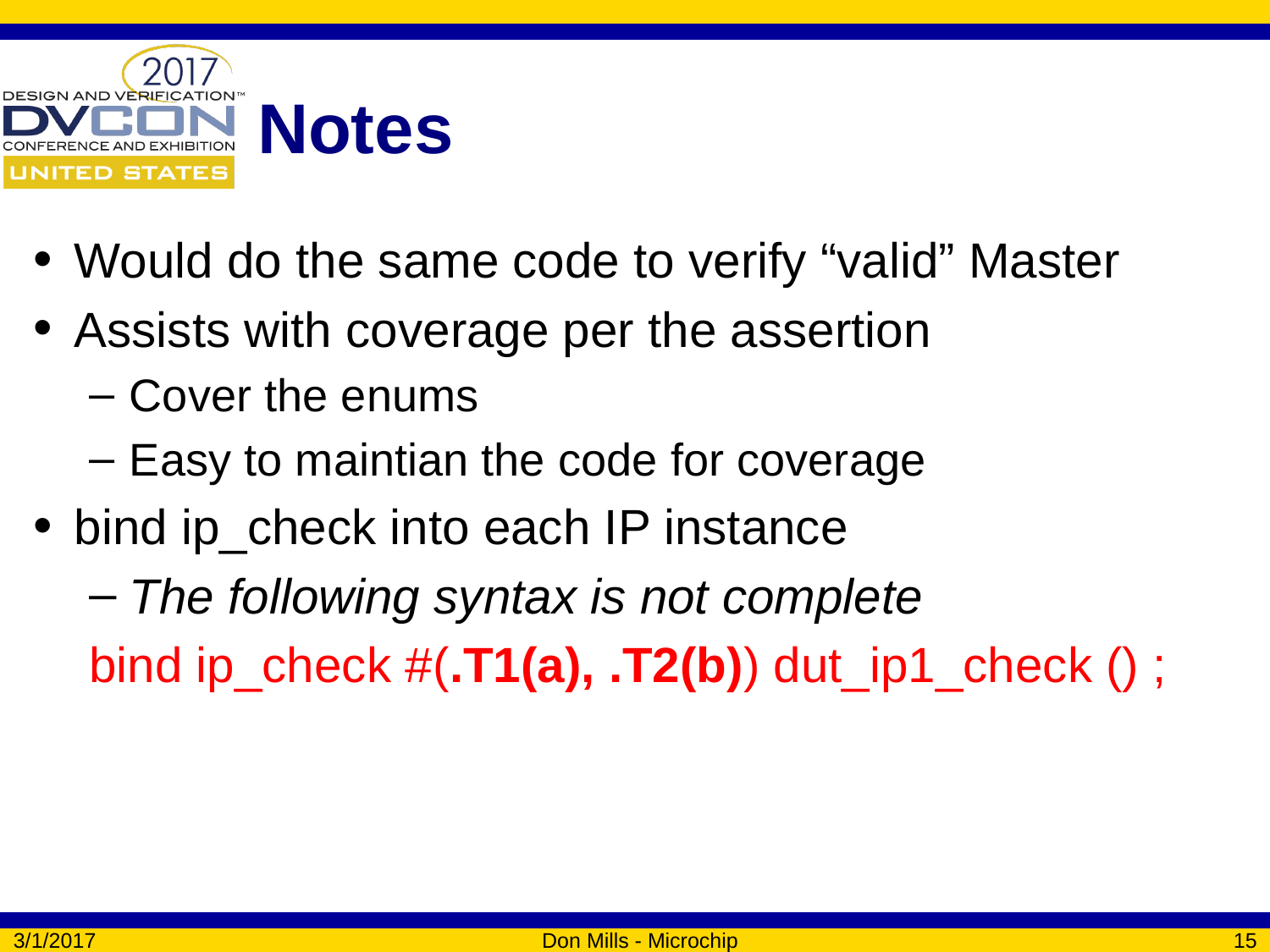

# Notes
Would do the same code to verify “valid” Master
Assists with coverage per the assertion
Cover the enums
Easy to maintian the code for coverage
bind ip_check into each IP instance
The following syntax is not complete
bind ip_check #(.T1(a), .T2(b)) dut_ip1_check () ;

3/1/2017
Don Mills - Microchip
15